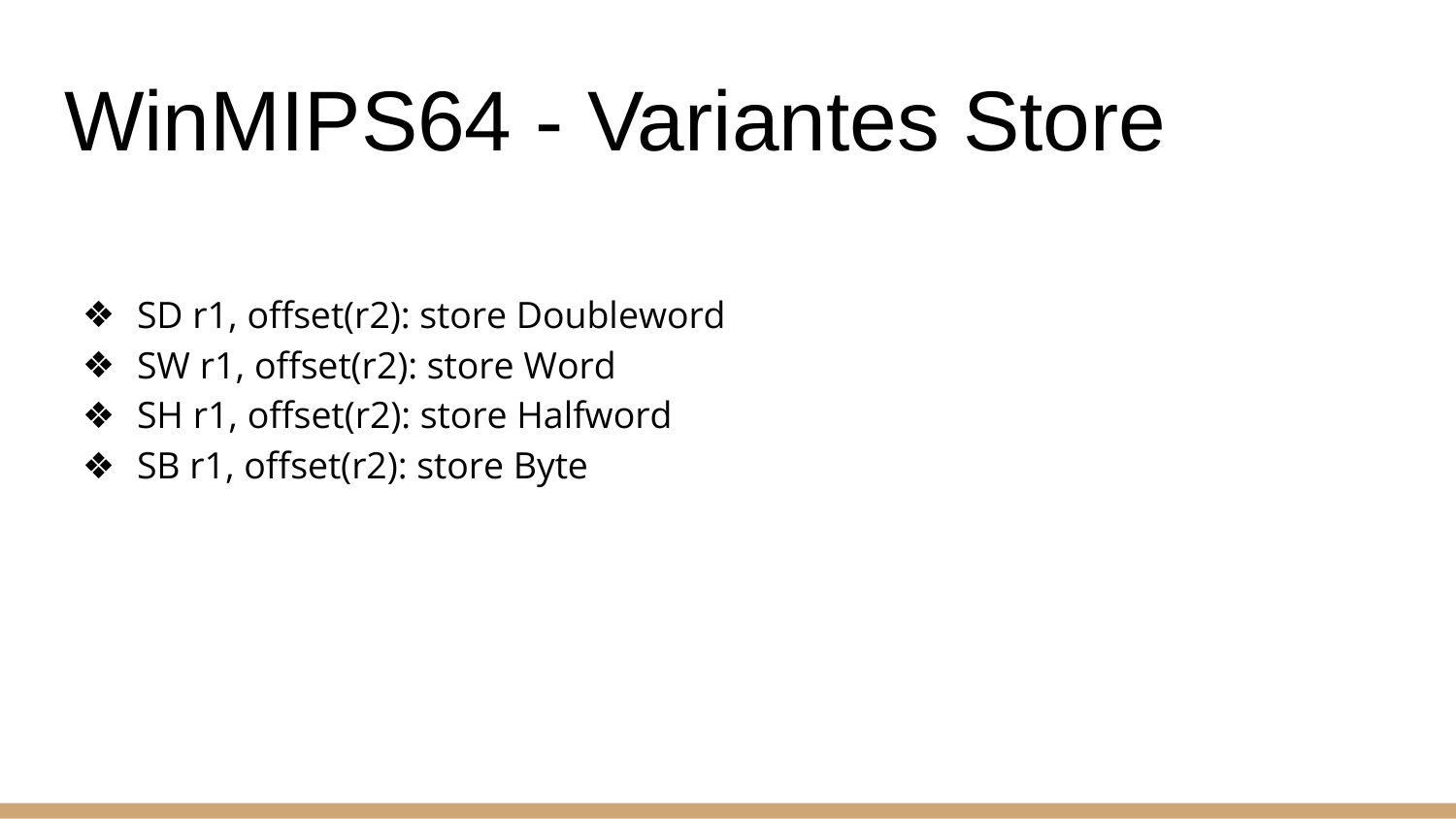

# WinMIPS64 - Variantes Store

SD r1, offset(r2): store Doubleword
SW r1, offset(r2): store Word
SH r1, offset(r2): store Halfword
SB r1, offset(r2): store Byte